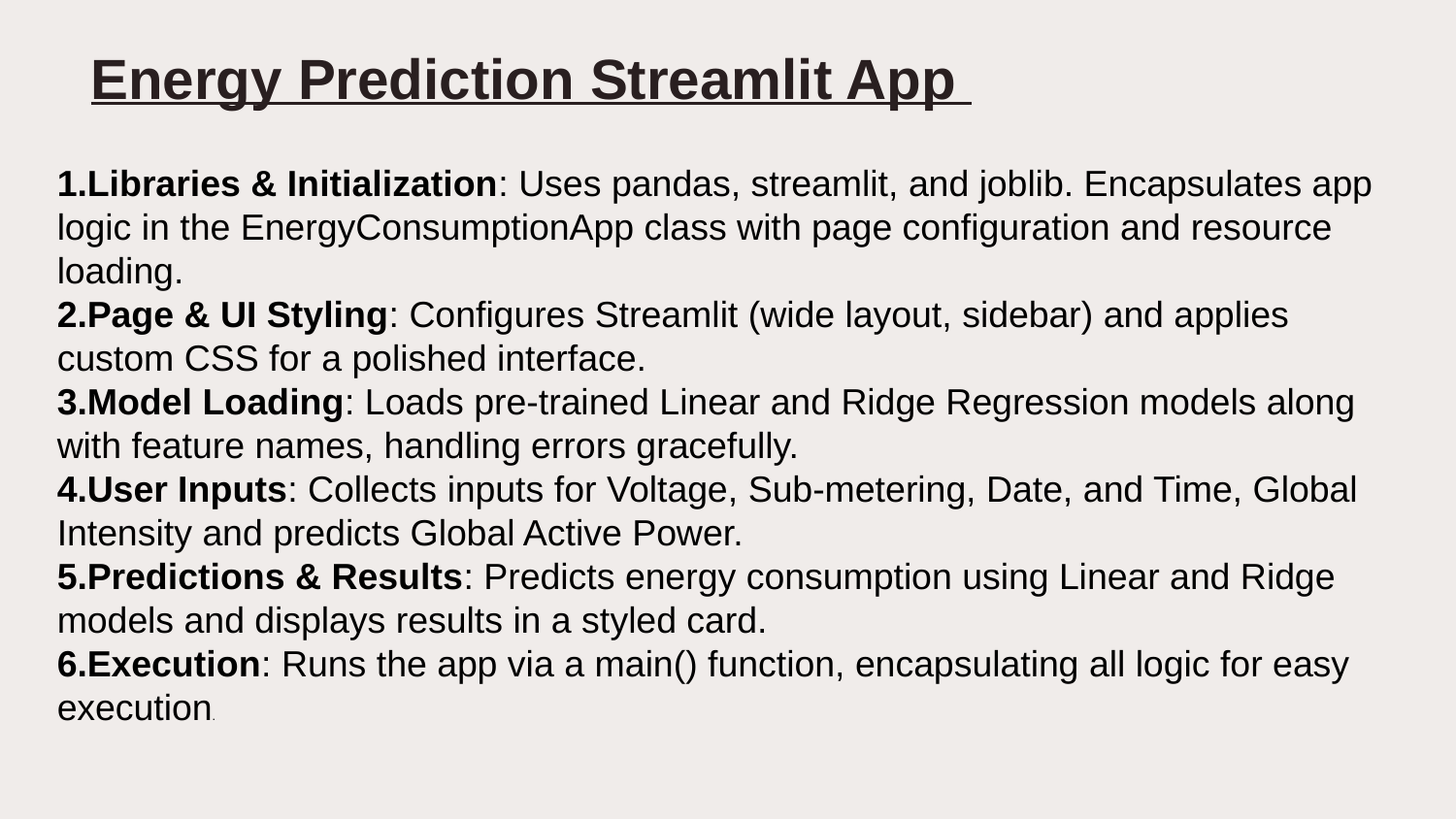

# Energy Prediction Streamlit App

Libraries & Initialization: Uses pandas, streamlit, and joblib. Encapsulates app logic in the EnergyConsumptionApp class with page configuration and resource loading.
Page & UI Styling: Configures Streamlit (wide layout, sidebar) and applies custom CSS for a polished interface.
Model Loading: Loads pre-trained Linear and Ridge Regression models along with feature names, handling errors gracefully.
User Inputs: Collects inputs for Voltage, Sub-metering, Date, and Time, Global Intensity and predicts Global Active Power.
Predictions & Results: Predicts energy consumption using Linear and Ridge models and displays results in a styled card.
Execution: Runs the app via a main() function, encapsulating all logic for easy execution.